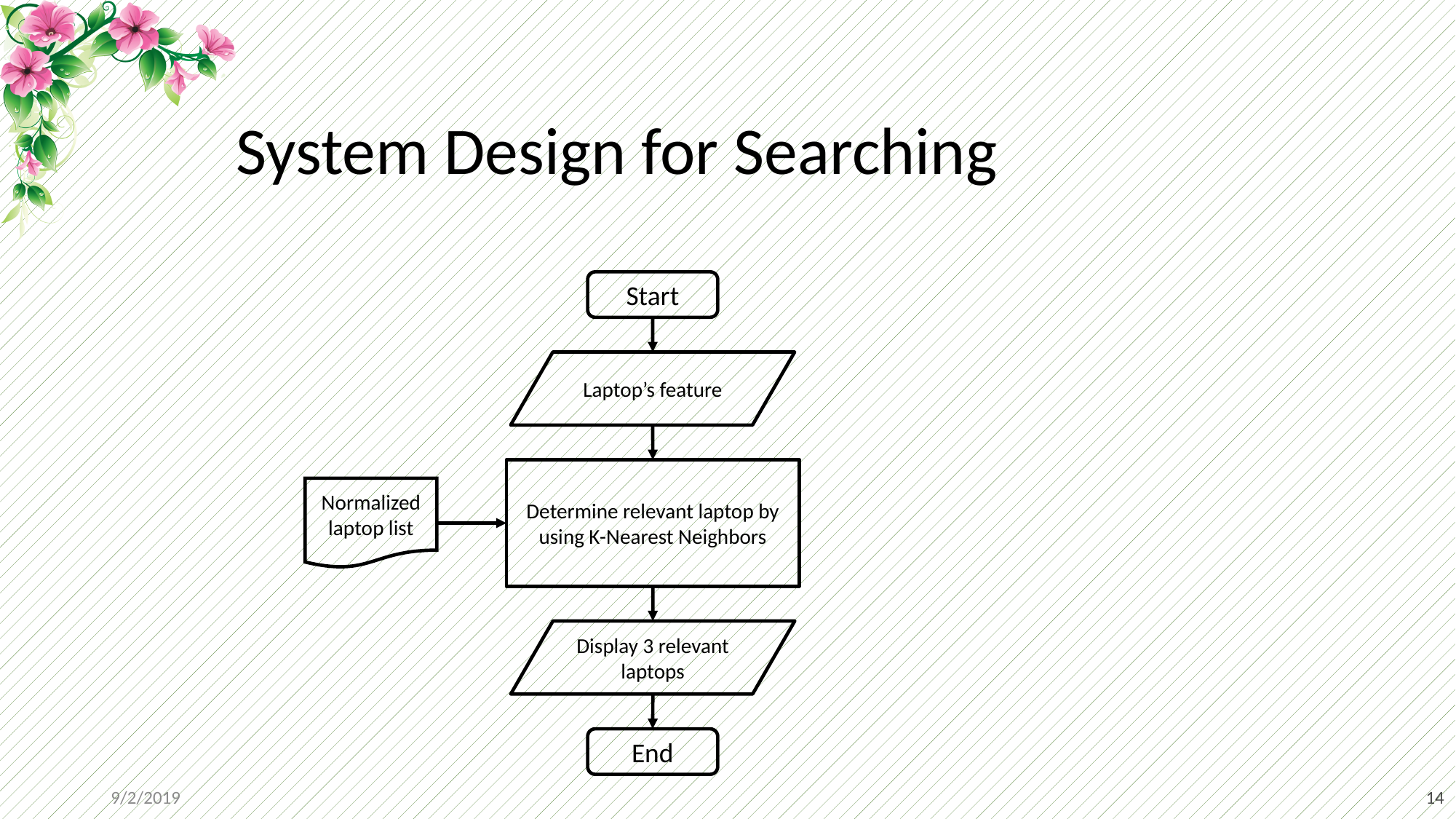

# System Design for Searching
Start
Laptop’s feature
Determine relevant laptop by using K-Nearest Neighbors
Normalized laptop list
Display 3 relevant laptops
End
9/2/2019
14